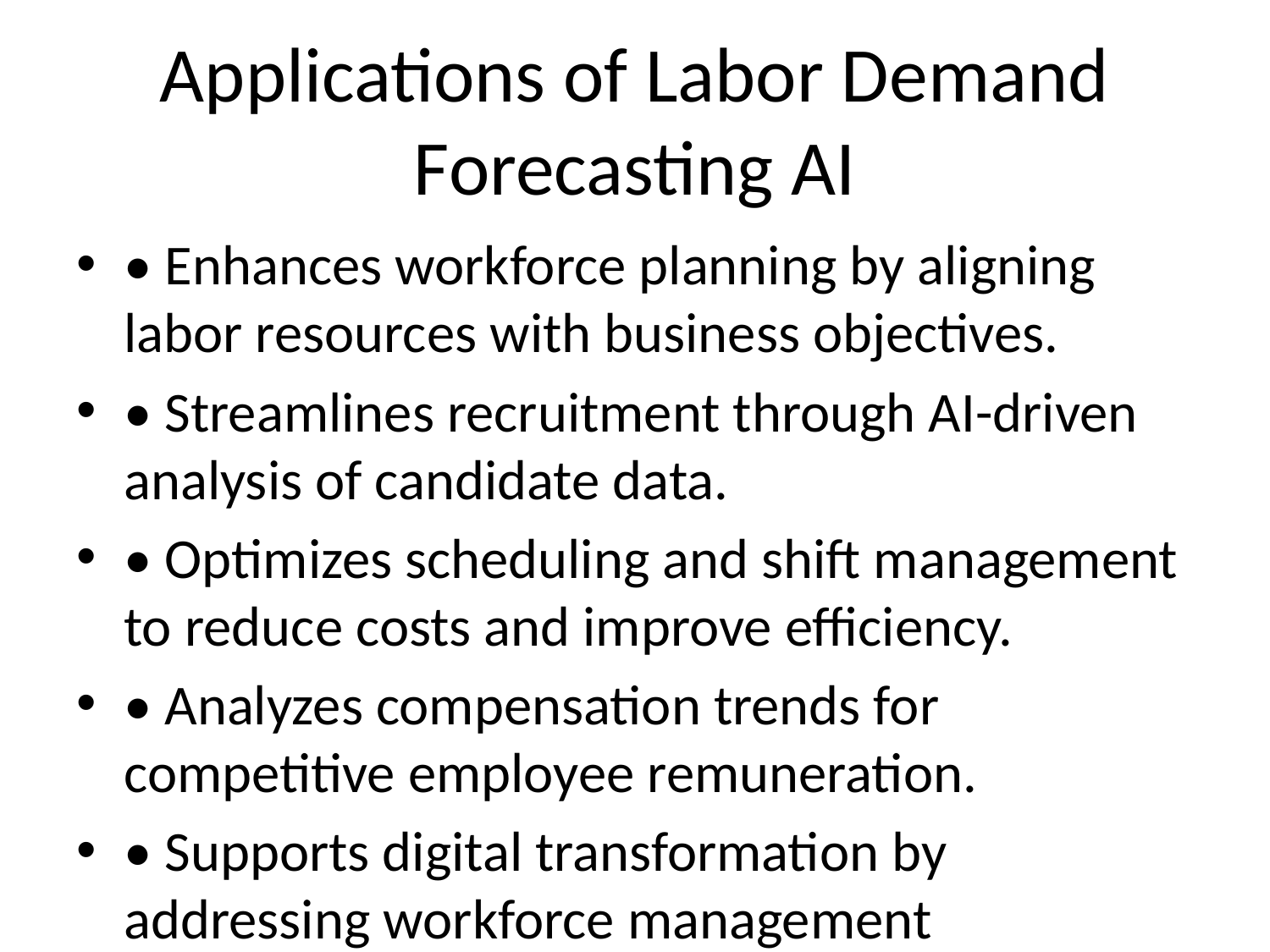

# Applications of Labor Demand Forecasting AI
• Enhances workforce planning by aligning labor resources with business objectives.
• Streamlines recruitment through AI-driven analysis of candidate data.
• Optimizes scheduling and shift management to reduce costs and improve efficiency.
• Analyzes compensation trends for competitive employee remuneration.
• Supports digital transformation by addressing workforce management challenges.